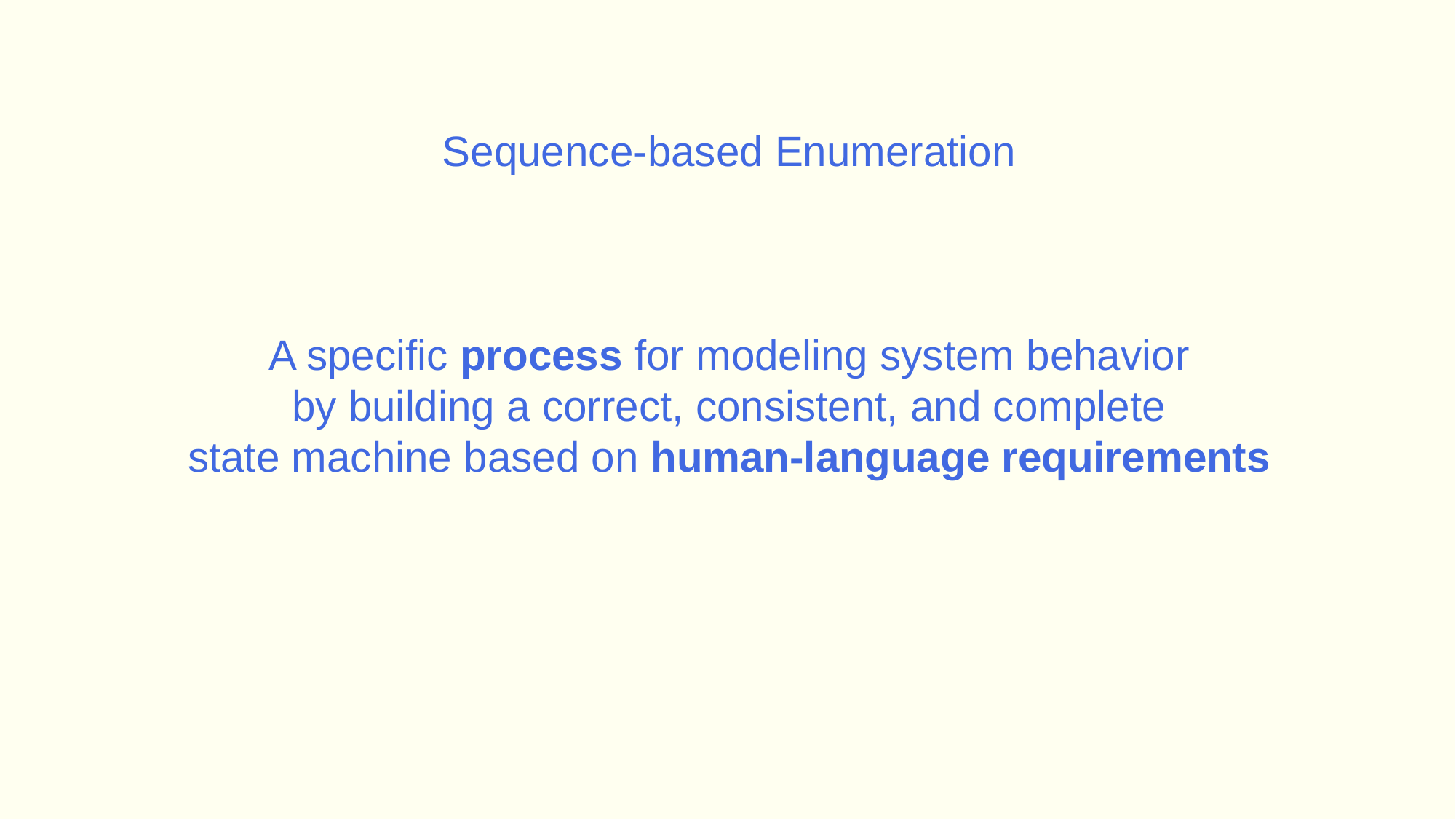

Sequence-based Enumeration

A specific process for modeling system behavior
by building a correct, consistent, and complete
state machine based on human-language requirements